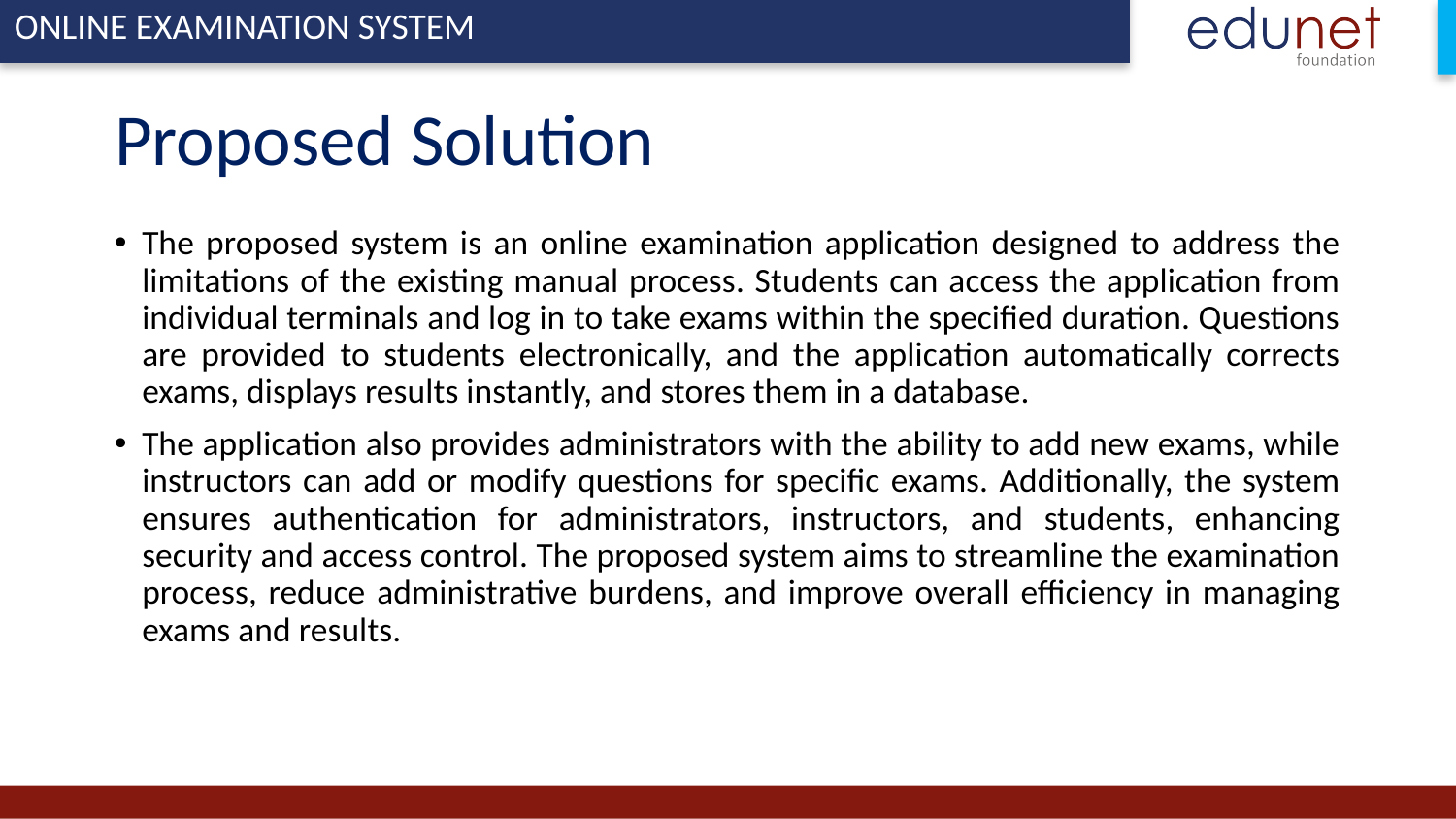

# Proposed Solution
The proposed system is an online examination application designed to address the limitations of the existing manual process. Students can access the application from individual terminals and log in to take exams within the specified duration. Questions are provided to students electronically, and the application automatically corrects exams, displays results instantly, and stores them in a database.
The application also provides administrators with the ability to add new exams, while instructors can add or modify questions for specific exams. Additionally, the system ensures authentication for administrators, instructors, and students, enhancing security and access control. The proposed system aims to streamline the examination process, reduce administrative burdens, and improve overall efficiency in managing exams and results.